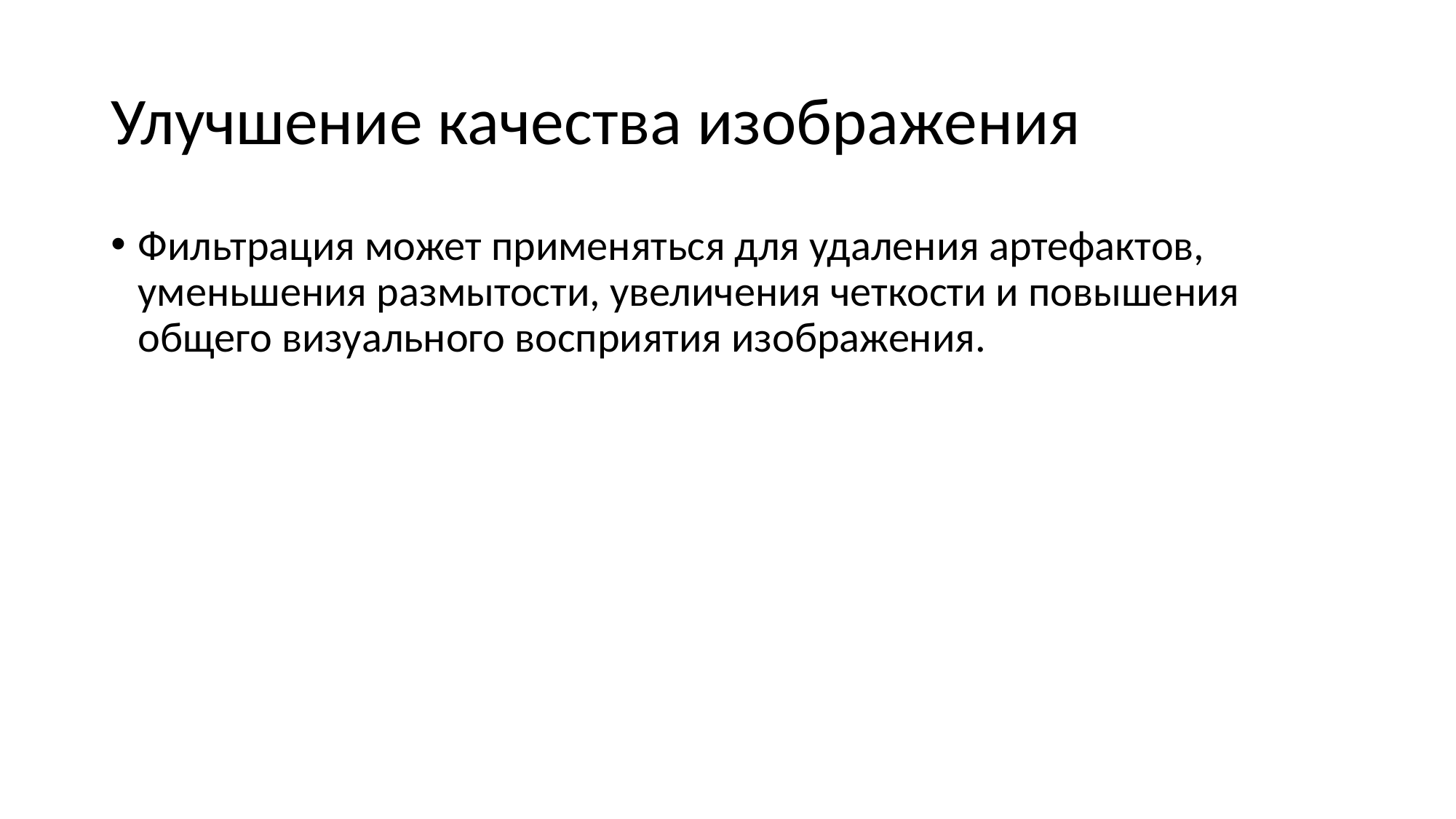

# Улучшение качества изображения
Фильтрация может применяться для удаления артефактов, уменьшения размытости, увеличения четкости и повышения общего визуального восприятия изображения.